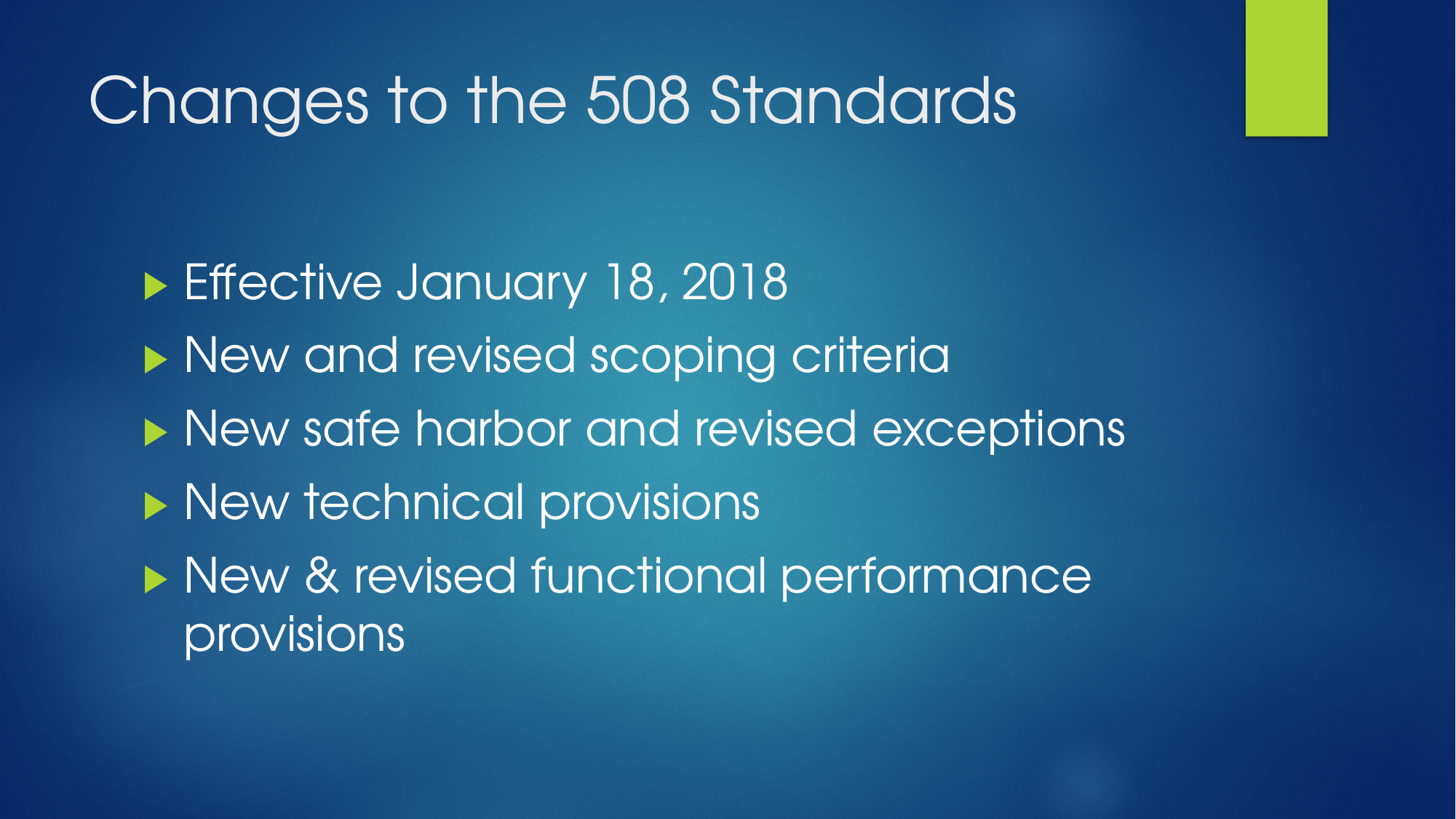

# Changes to the 508 Standards
Effective January 18, 2018
New and revised scoping criteria
New safe harbor and revised exceptions
New technical provisions
New & revised functional performance provisions